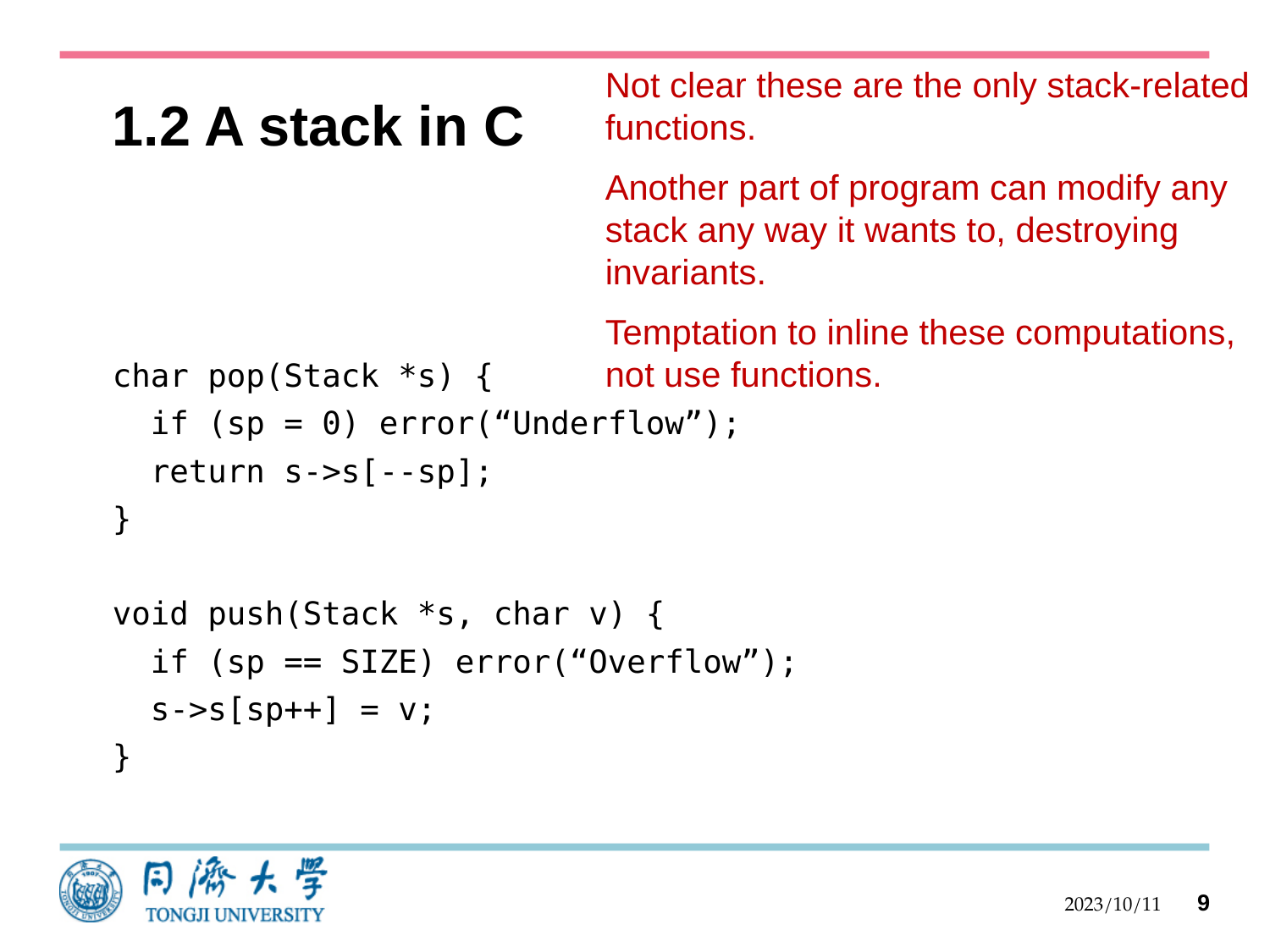

Not clear these are the only stack-related functions.
Another part of program can modify any stack any way it wants to, destroying invariants.
Temptation to inline these computations, not use functions.
# 1.2 A stack in C

char pop(Stack *s) {
  if (sp = 0) error(“Underflow”);
  return s->s[--sp];
}

void push(Stack *s, char v) {
  if (sp == SIZE) error(“Overflow”);
  s->s[sp++] = v;
}
2023/10/11
9